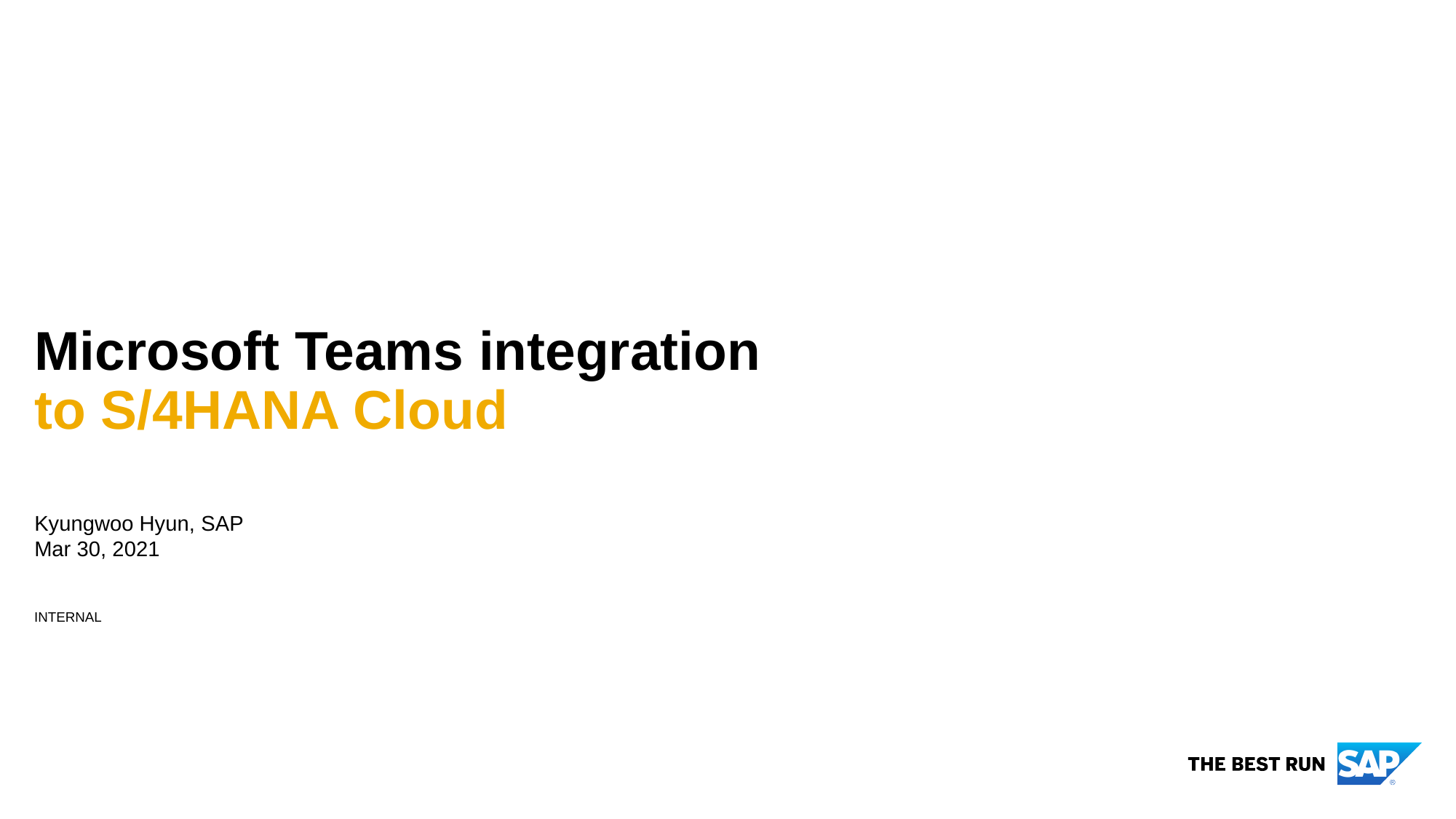

# Microsoft Teams integration to S/4HANA Cloud
Kyungwoo Hyun, SAP
Mar 30, 2021